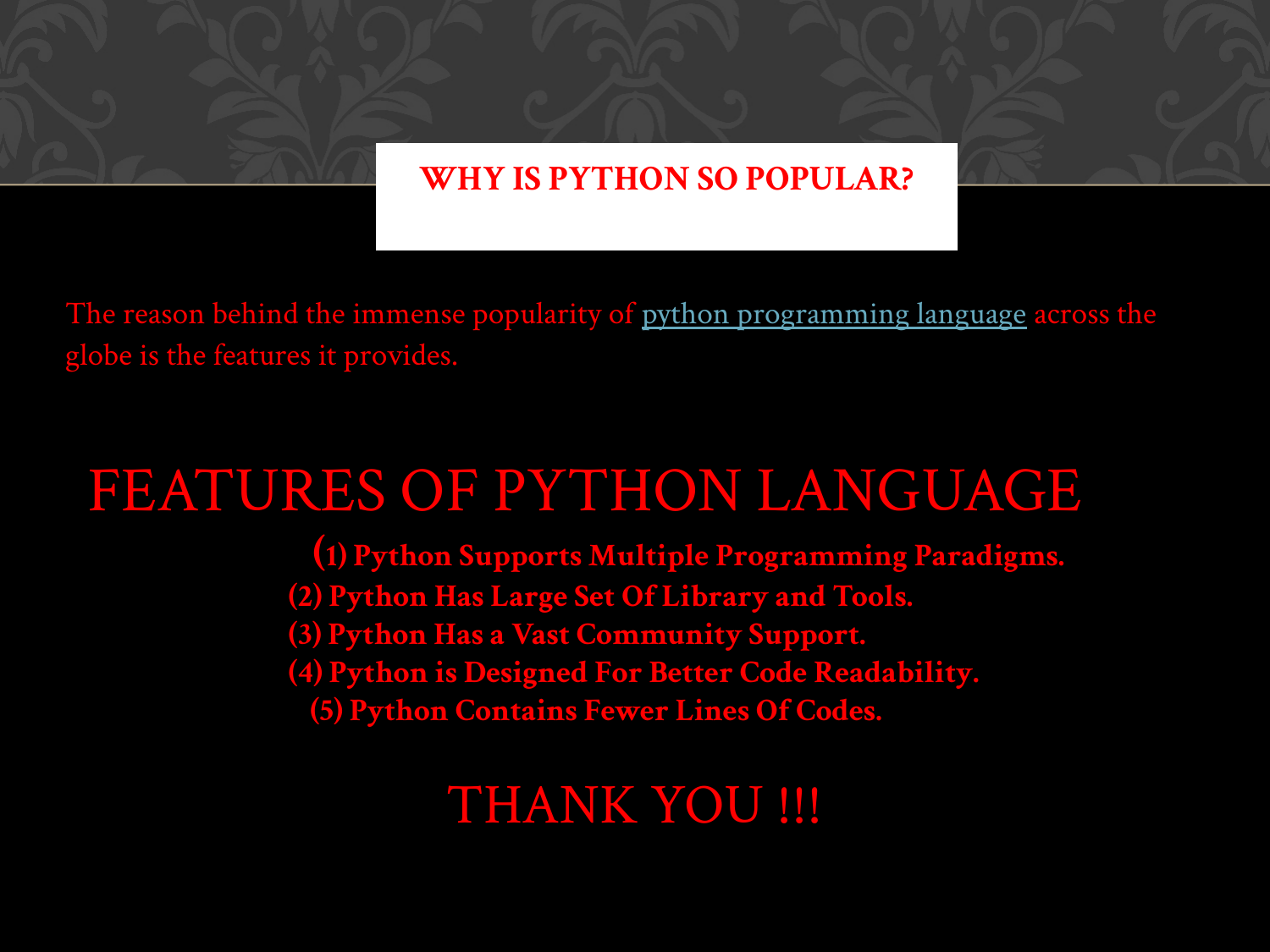

# Why Is Python So Popular?
The reason behind the immense popularity of python programming language across the globe is the features it provides.

  FEATURES OF PYTHON LANGUAGE
                          (1) Python Supports Multiple Programming Paradigms.
                                  (2) Python Has Large Set Of Library and Tools.
                                  (3) Python Has a Vast Community Support.
                                  (4) Python is Designed For Better Code Readability.
                                  (5) Python Contains Fewer Lines Of Codes.
THANK YOU !!!